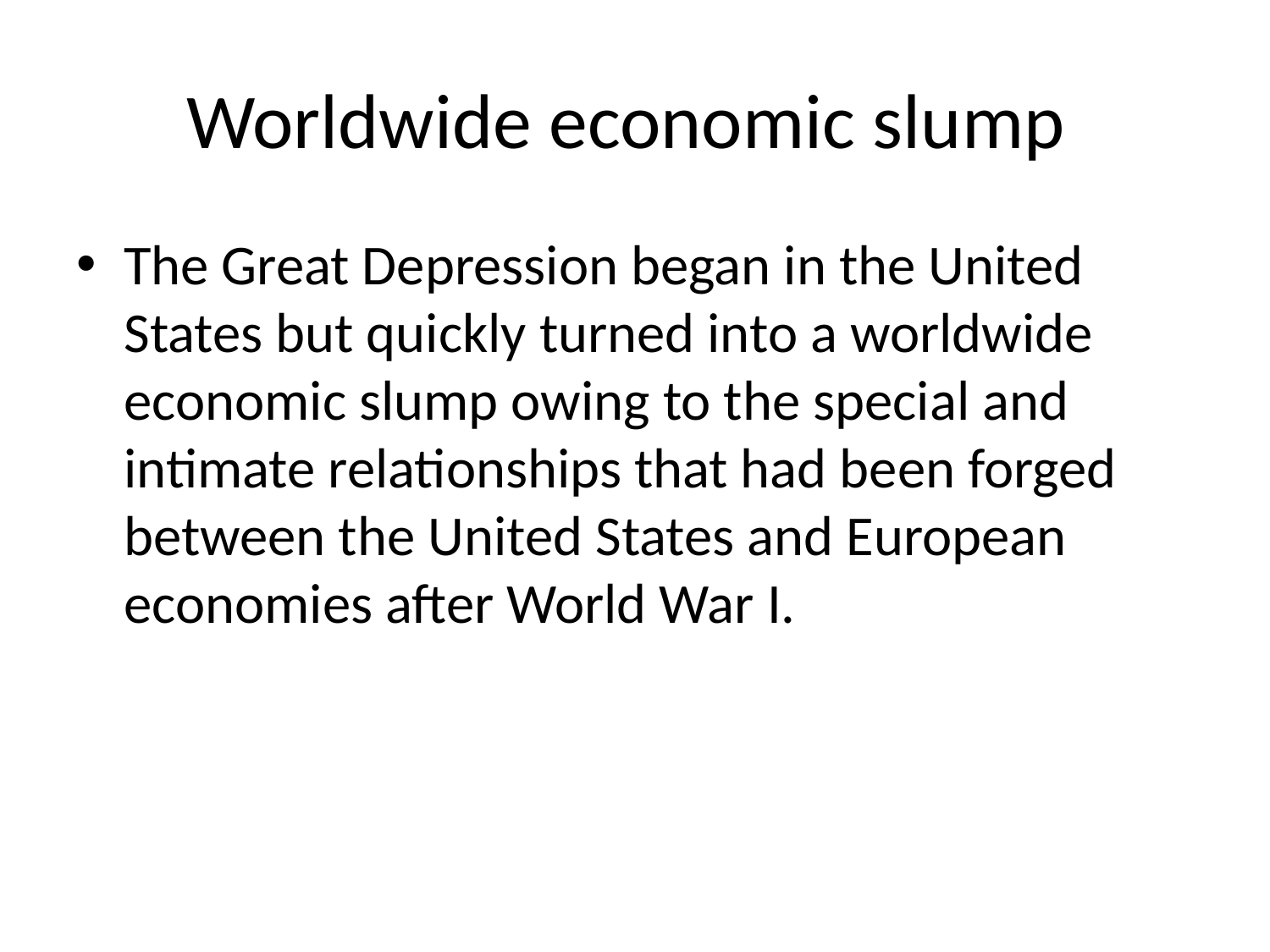

# Worldwide economic slump
The Great Depression began in the United States but quickly turned into a worldwide economic slump owing to the special and intimate relationships that had been forged between the United States and European economies after World War I.